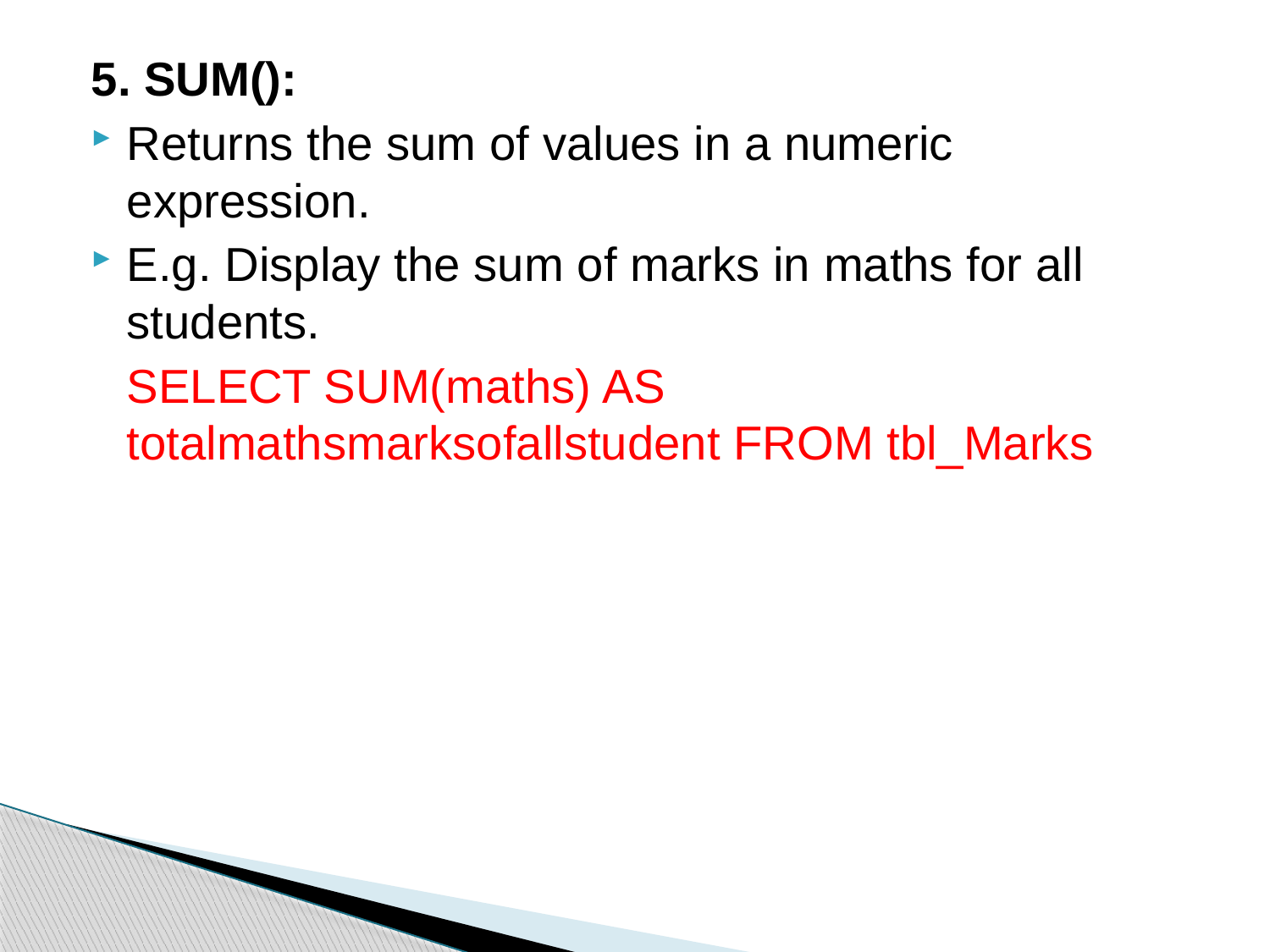

5. SUM():
Returns the sum of values in a numeric expression.
E.g. Display the sum of marks in maths for all students.
	SELECT SUM(maths) AS totalmathsmarksofallstudent FROM tbl_Marks